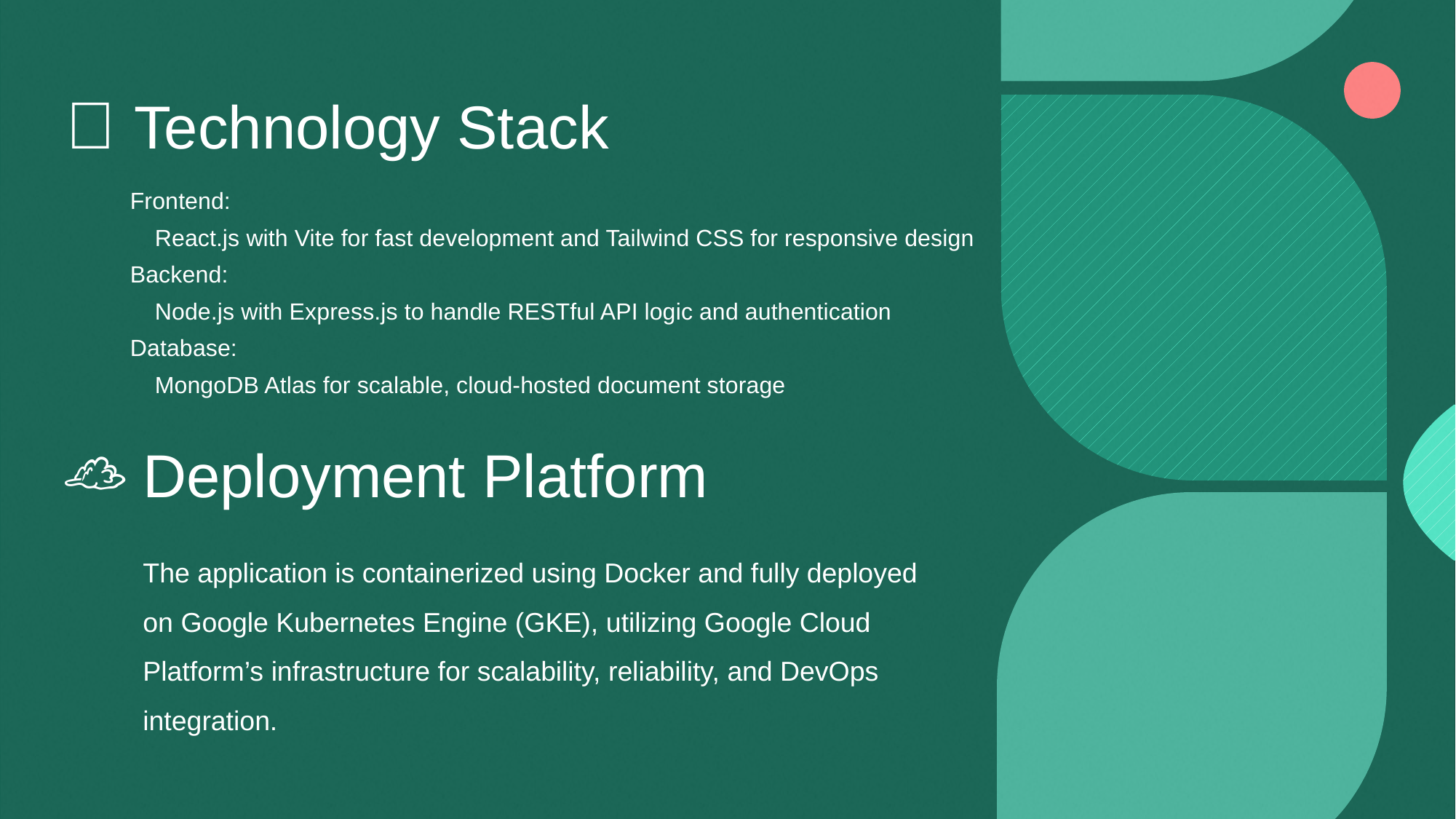

# 🧱 Technology Stack
Frontend:
	React.js with Vite for fast development and Tailwind CSS for responsive design
Backend:
	Node.js with Express.js to handle RESTful API logic and authentication
Database:
	MongoDB Atlas for scalable, cloud-hosted document storage

☁️ Deployment Platform
The application is containerized using Docker and fully deployed on Google Kubernetes Engine (GKE), utilizing Google Cloud Platform’s infrastructure for scalability, reliability, and DevOps integration.